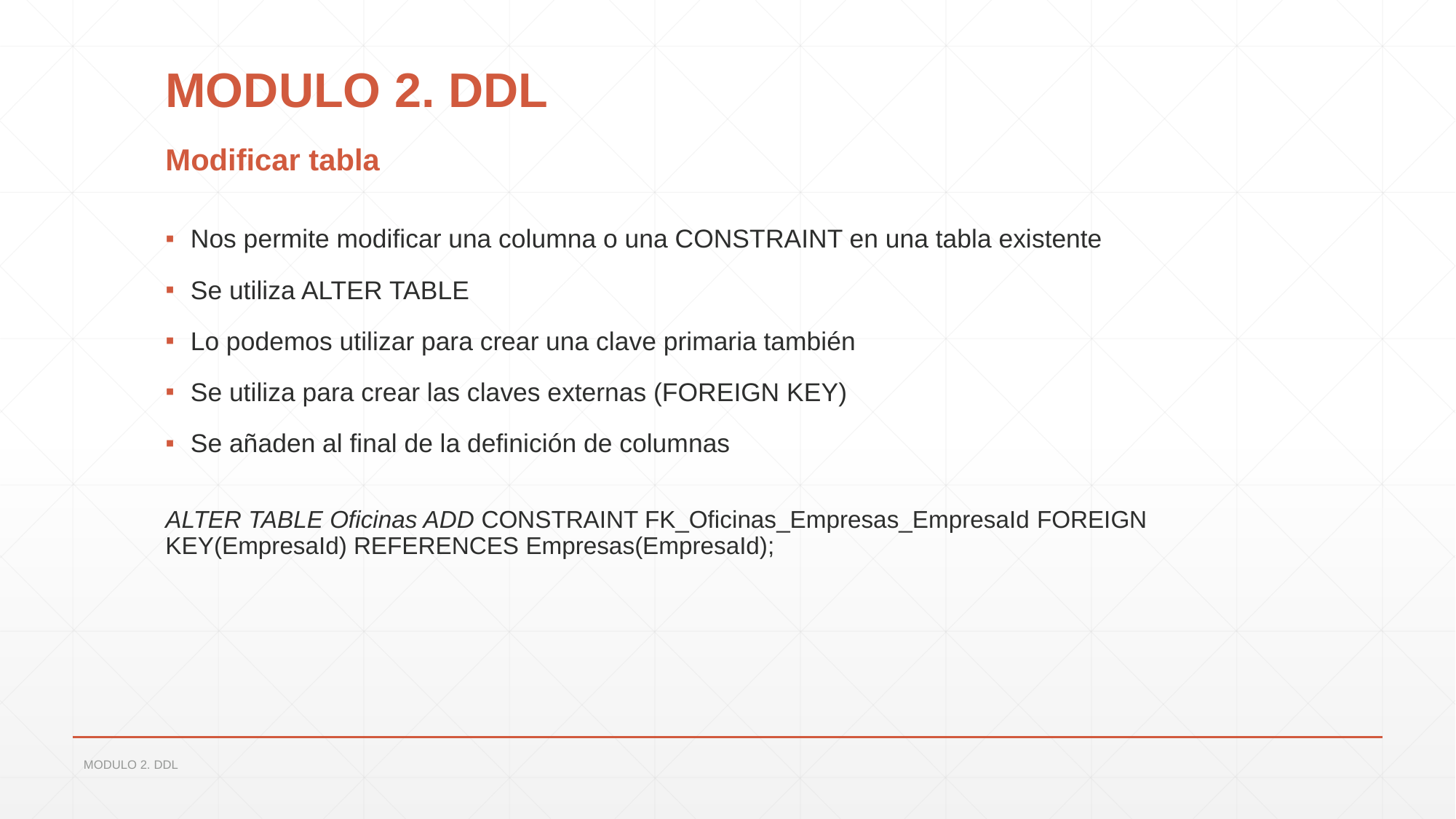

# MODULO 2. DDL
Modificar tabla
Nos permite modificar una columna o una CONSTRAINT en una tabla existente
Se utiliza ALTER TABLE
Lo podemos utilizar para crear una clave primaria también
Se utiliza para crear las claves externas (FOREIGN KEY)
Se añaden al final de la definición de columnas

ALTER TABLE Oficinas ADD CONSTRAINT FK_Oficinas_Empresas_EmpresaId FOREIGN KEY(EmpresaId) REFERENCES Empresas(EmpresaId);
MODULO 2. DDL